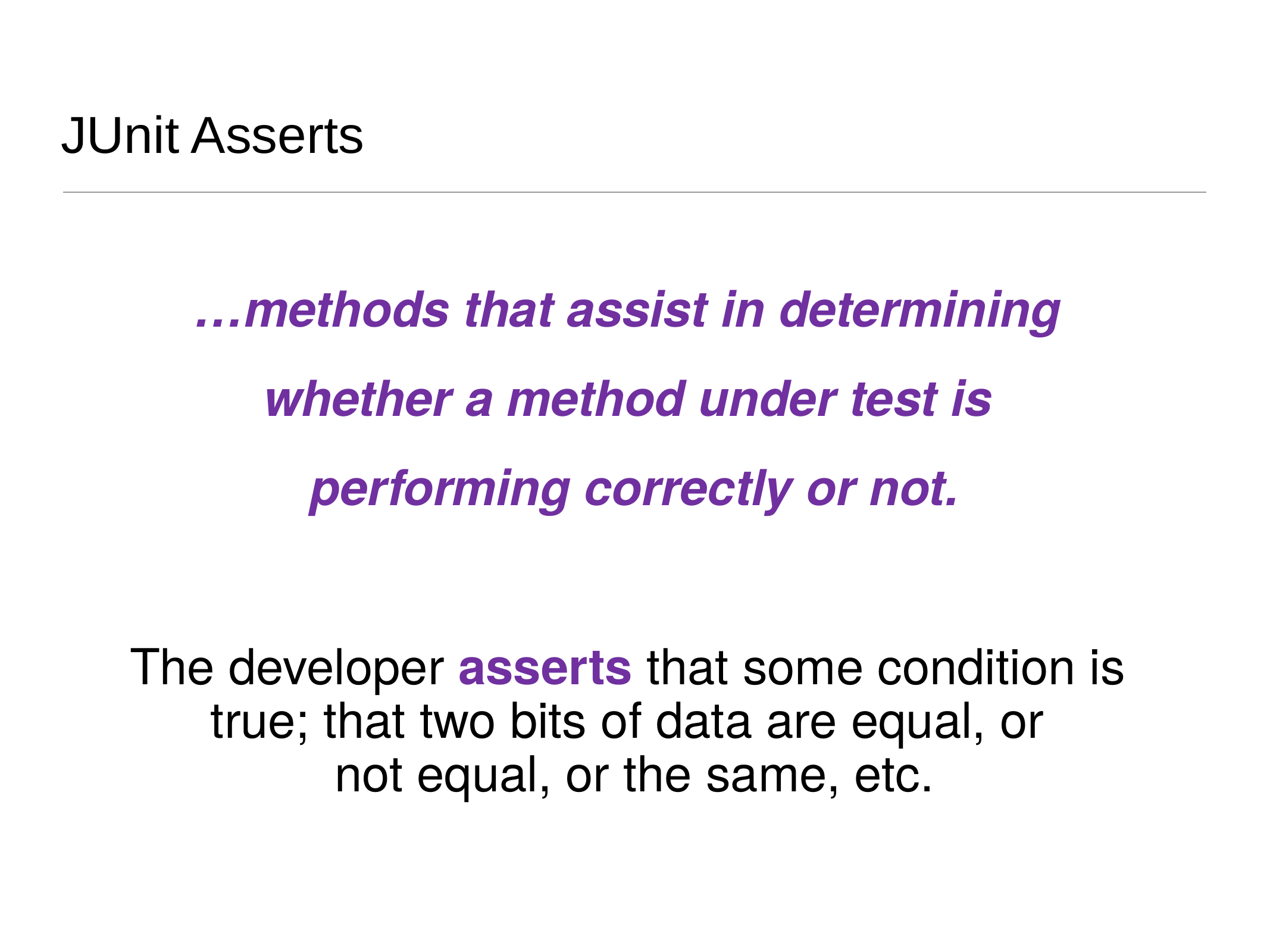

# JUnit Asserts
…methods that assist in determining
whether a method under test is
performing correctly or not.

The developer asserts that some condition is
true; that two bits of data are equal, or
not equal, or the same, etc.